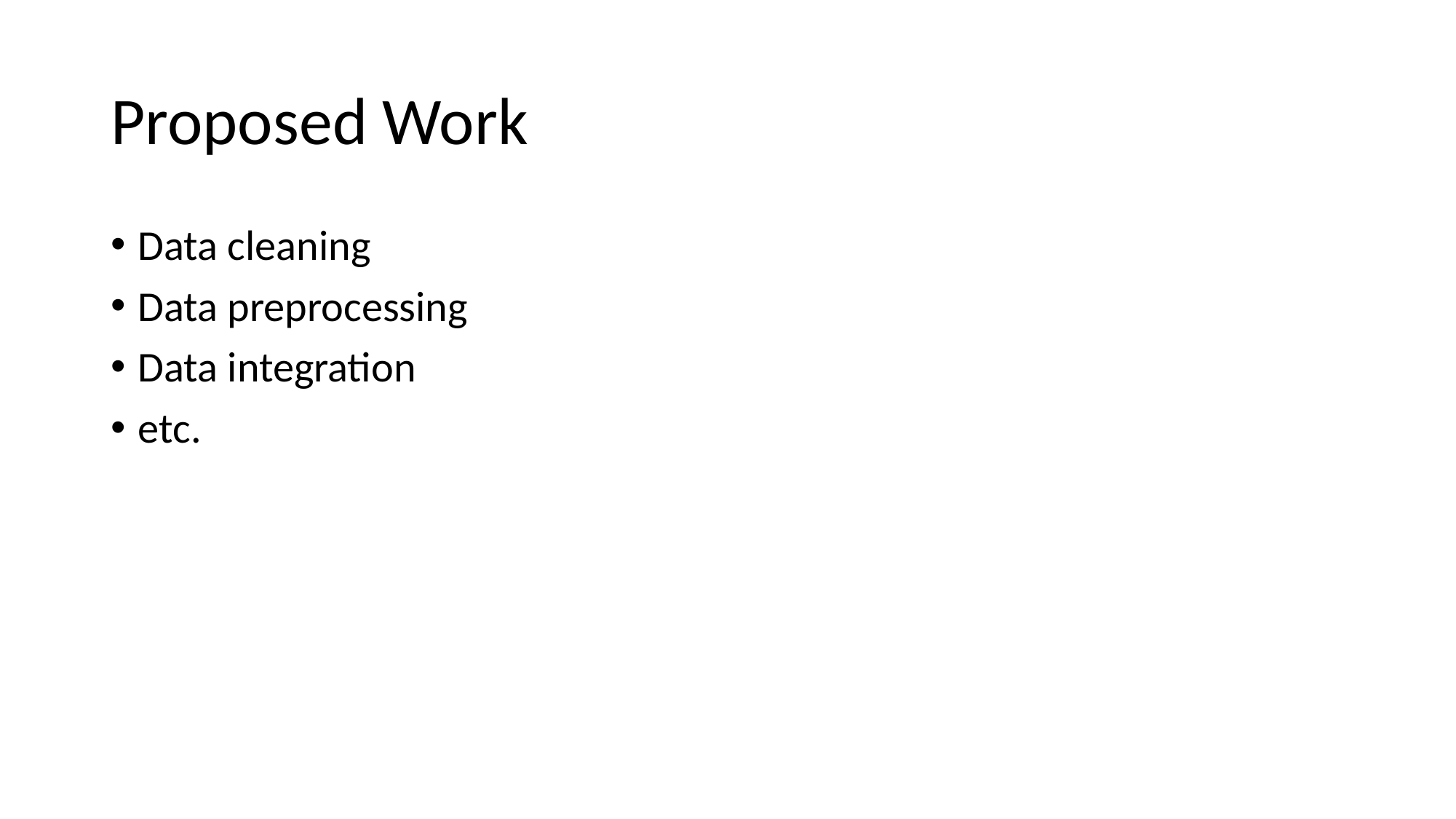

# Proposed Work
Data cleaning
Data preprocessing
Data integration
etc.